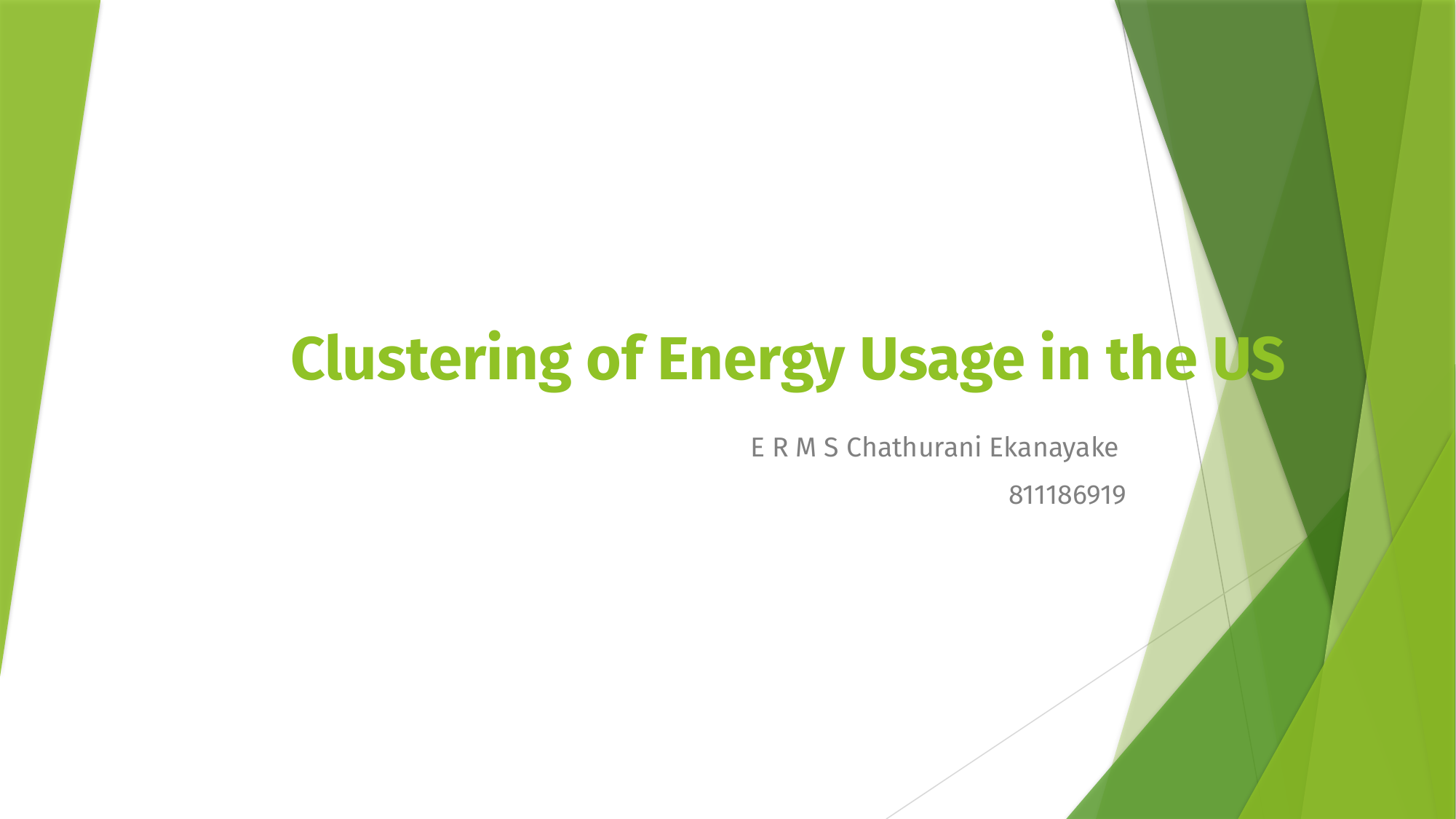

# Clustering of Energy Usage in the US
E R M S Chathurani Ekanayake
811186919